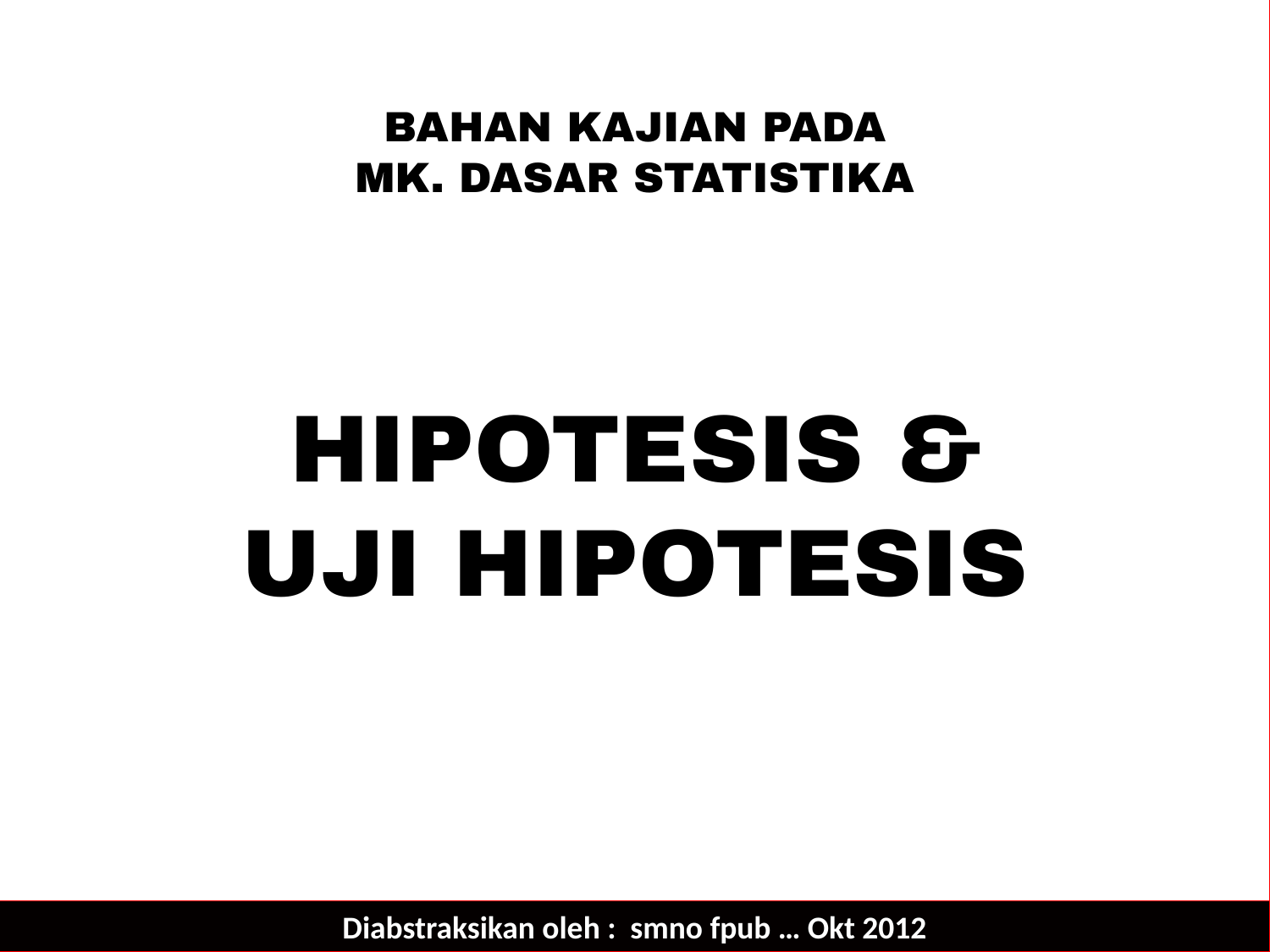

BAHAN KAJIAN PADA
MK. DASAR STATISTIKA

HIPOTESIS &
UJI HIPOTESIS

Diabstraksikan oleh :  smno fpub … Okt 2012